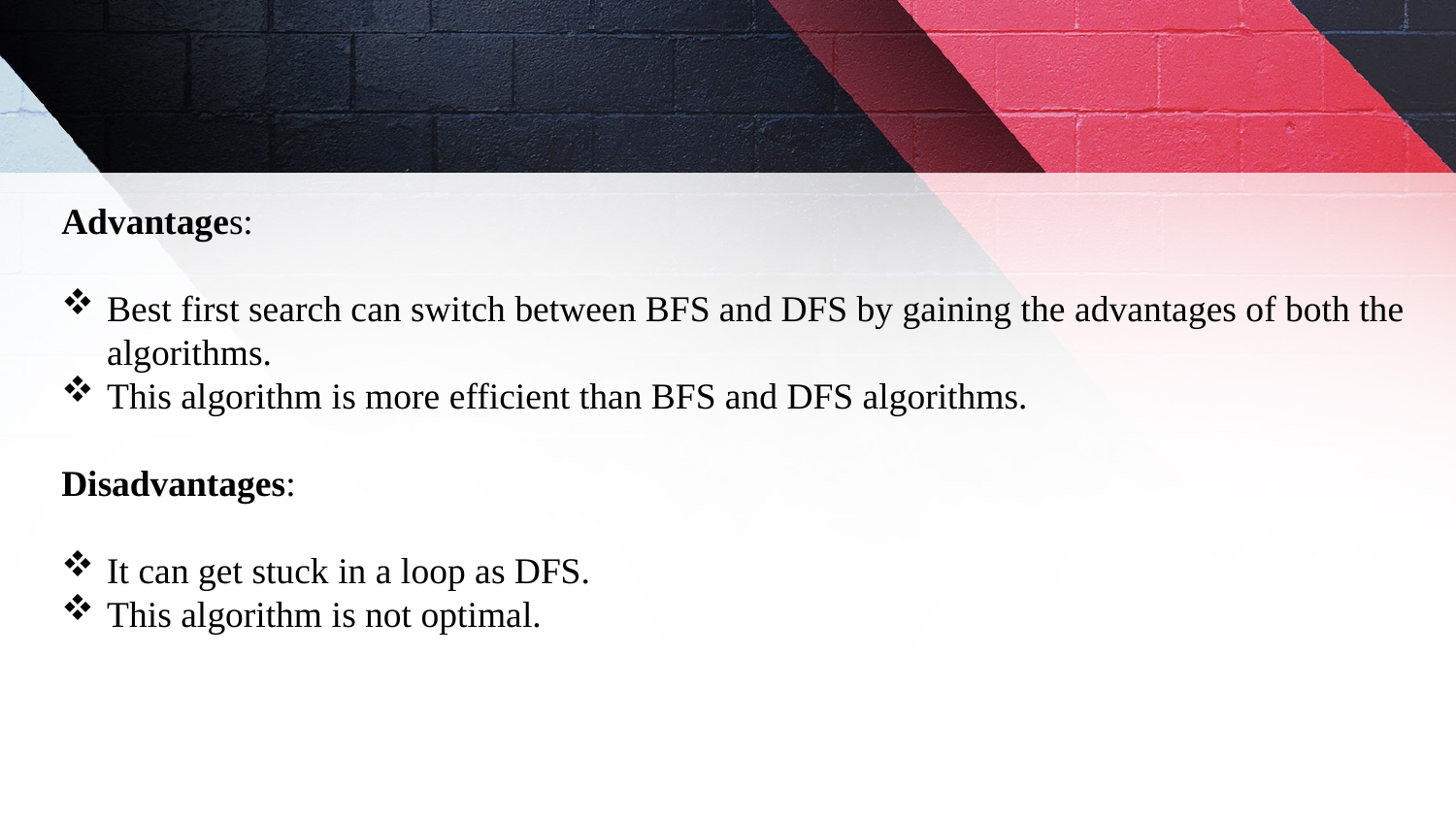

Advantages:

Best first search can switch between BFS and DFS by gaining the advantages of both the algorithms.
This algorithm is more efficient than BFS and DFS algorithms.

Disadvantages:

It can get stuck in a loop as DFS.
This algorithm is not optimal.